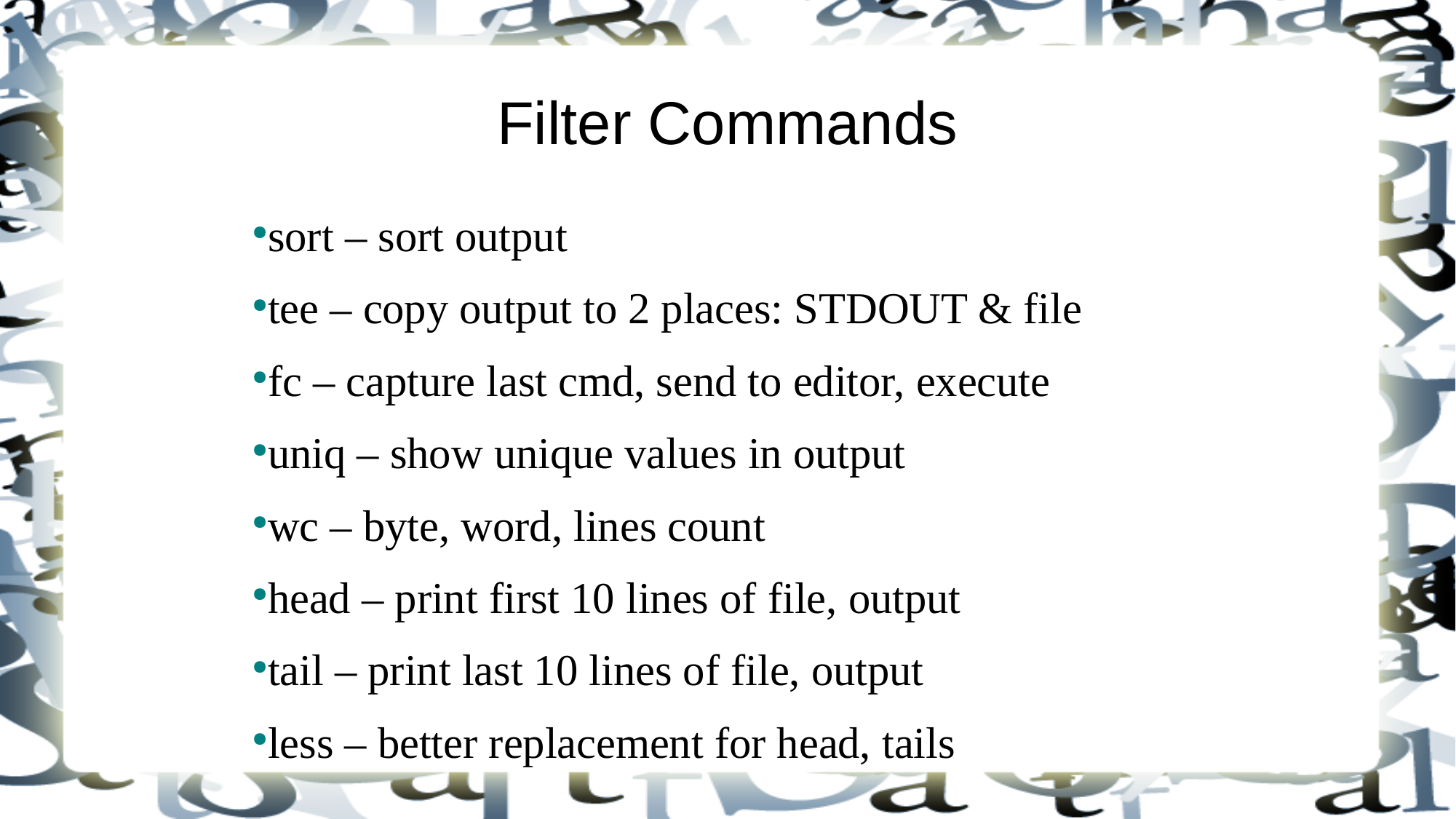

Filter Commands
sort – sort output
tee – copy output to 2 places: STDOUT & file
fc – capture last cmd, send to editor, execute
uniq – show unique values in output
wc – byte, word, lines count
head – print first 10 lines of file, output
tail – print last 10 lines of file, output
less – better replacement for head, tails